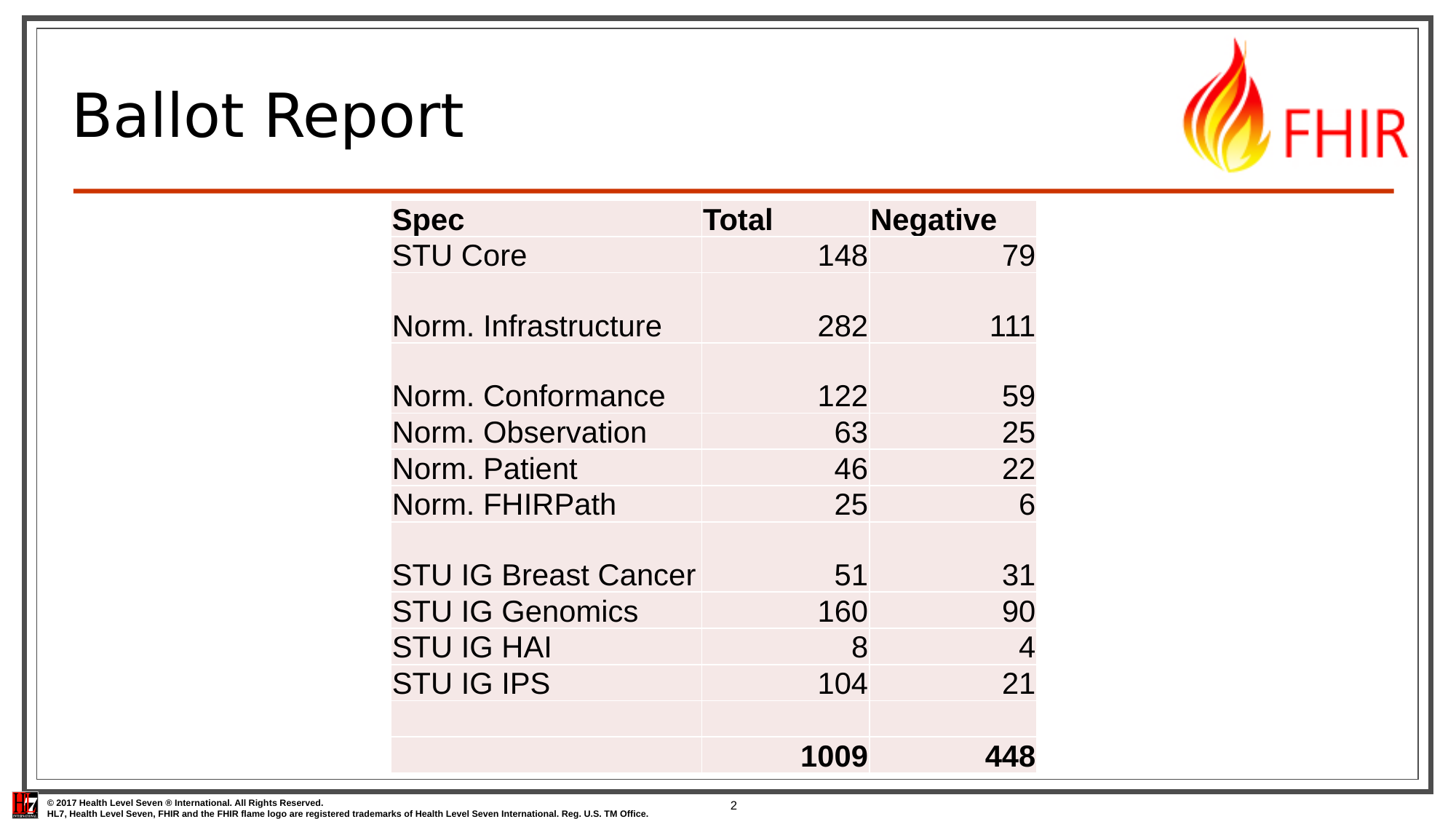

# Ballot Report
| Spec | Total | Negative |
| --- | --- | --- |
| STU Core | 148 | 79 |
| Norm. Infrastructure | 282 | 111 |
| Norm. Conformance | 122 | 59 |
| Norm. Observation | 63 | 25 |
| Norm. Patient | 46 | 22 |
| Norm. FHIRPath | 25 | 6 |
| STU IG Breast Cancer | 51 | 31 |
| STU IG Genomics | 160 | 90 |
| STU IG HAI | 8 | 4 |
| STU IG IPS | 104 | 21 |
|  |  |  |
|  | 1009 | 448 |
2